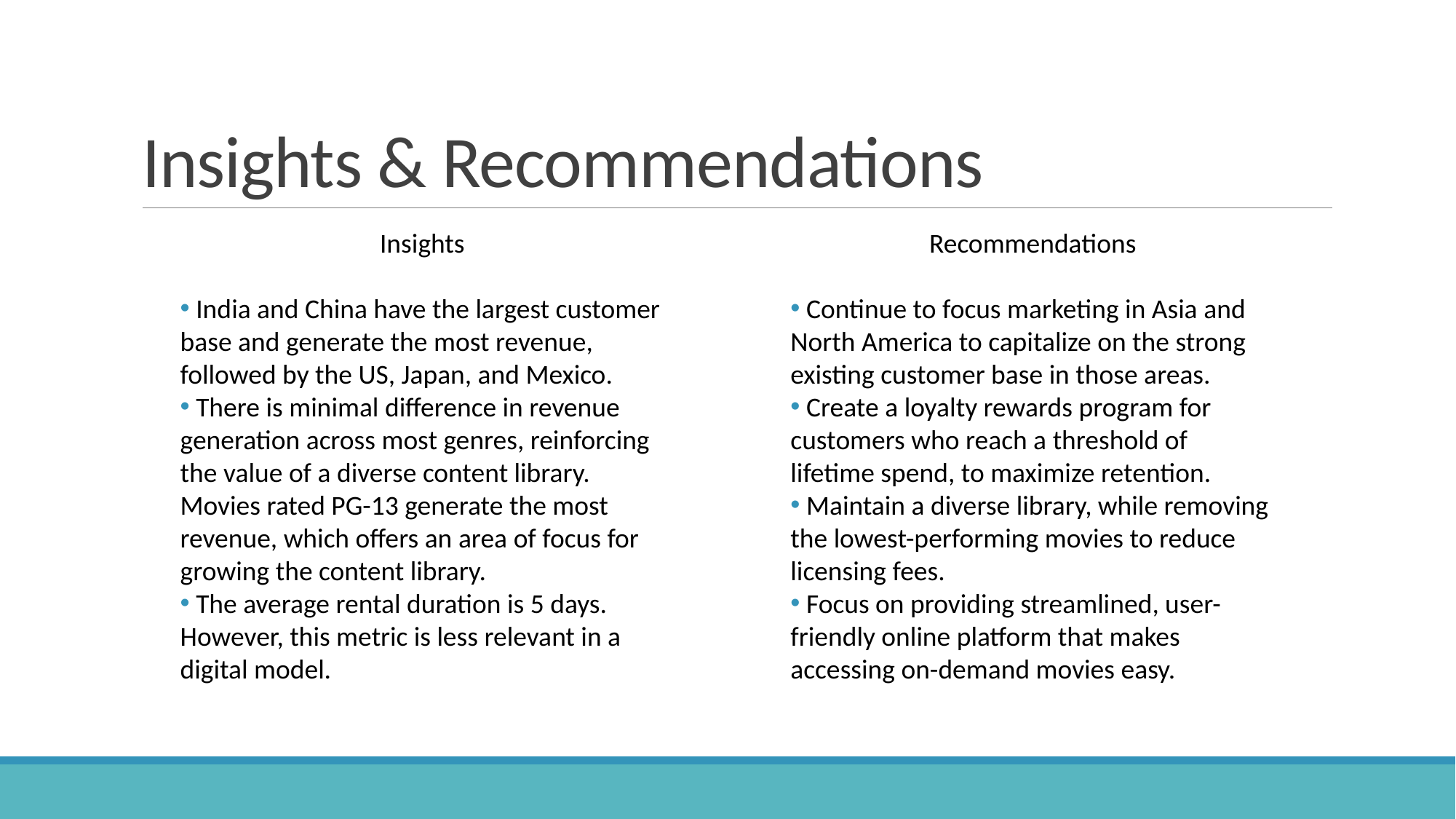

# Insights & Recommendations

Insights

 India and China have the largest customer base and generate the most revenue, followed by the US, Japan, and Mexico.
 There is minimal difference in revenue generation across most genres, reinforcing the value of a diverse content library. Movies rated PG-13 generate the most revenue, which offers an area of focus for growing the content library.
 The average rental duration is 5 days. However, this metric is less relevant in a digital model.
Recommendations

 Continue to focus marketing in Asia and North America to capitalize on the strong existing customer base in those areas.
 Create a loyalty rewards program for customers who reach a threshold of lifetime spend, to maximize retention.
 Maintain a diverse library, while removing the lowest-performing movies to reduce licensing fees.
 Focus on providing streamlined, user-friendly online platform that makes accessing on-demand movies easy.